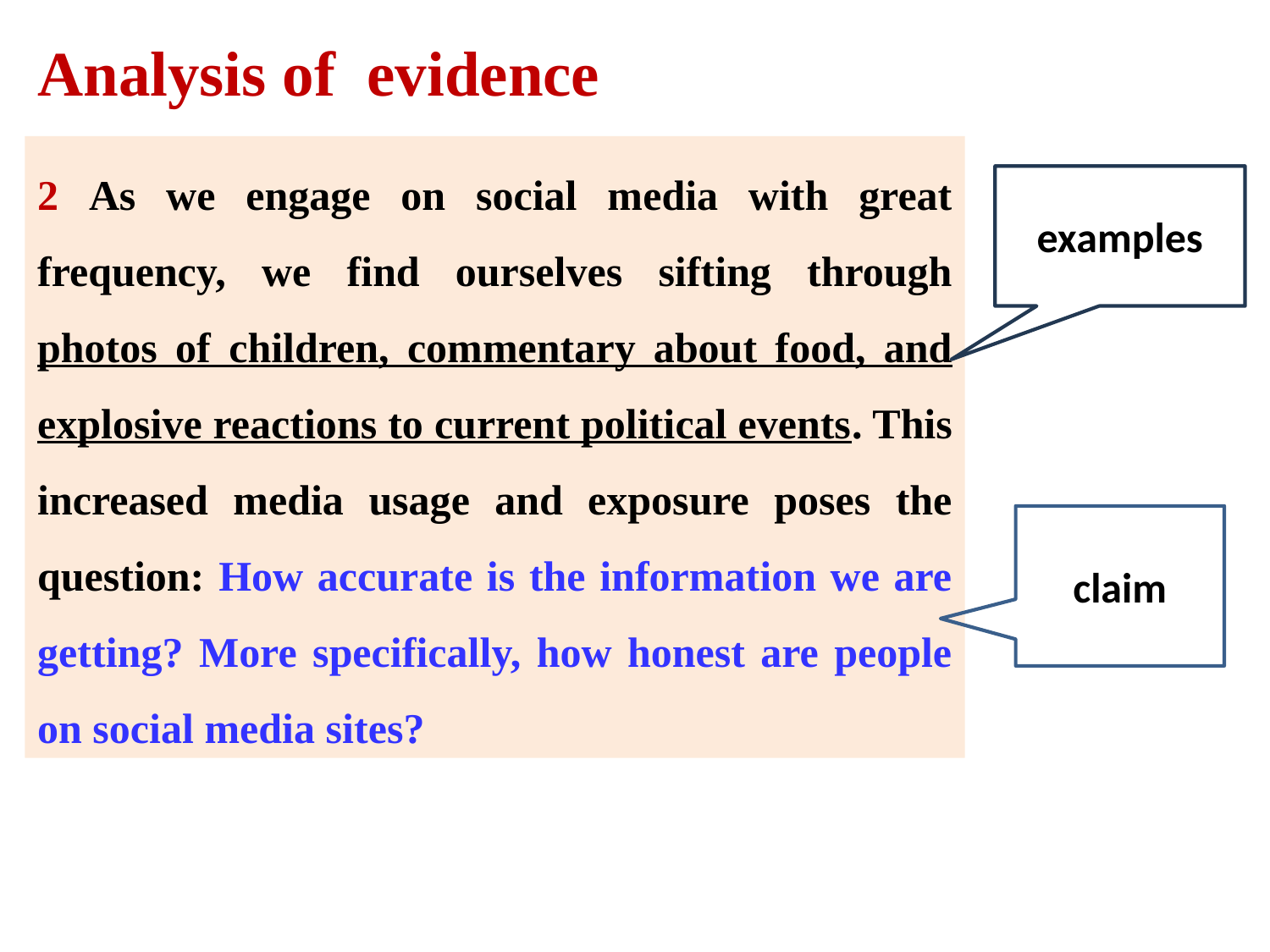

Analysis of  evidence
2 As we engage on social media with great frequency, we find ourselves sifting through photos of children, commentary about food, and explosive reactions to current political events. This increased media usage and exposure poses the question: How accurate is the information we are getting? More specifically, how honest are people on social media sites?
examples
claim